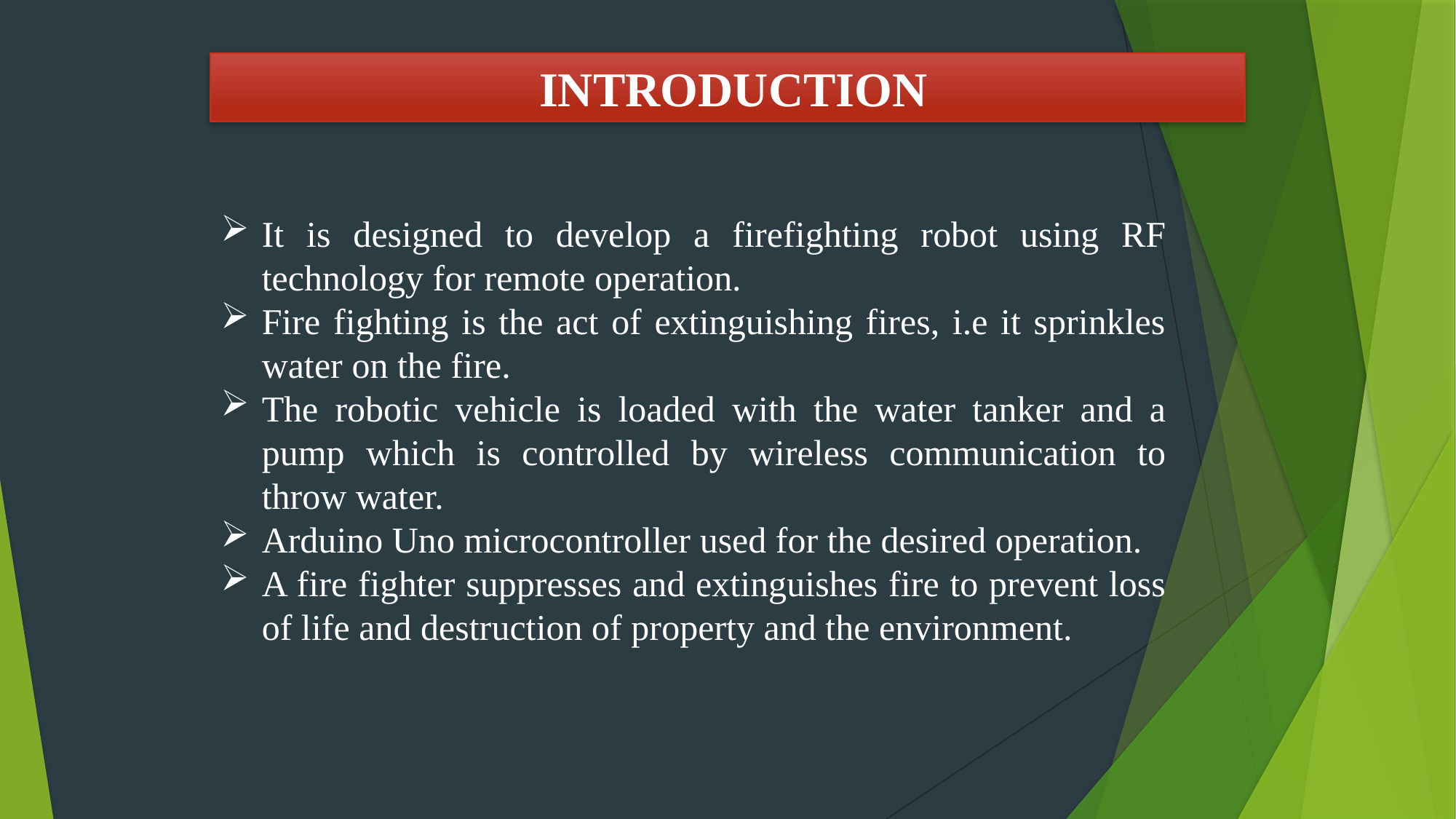

INTRODUCTION
It is designed to develop a firefighting robot using RF technology for remote operation.
Fire fighting is the act of extinguishing fires, i.e it sprinkles water on the fire.
The robotic vehicle is loaded with the water tanker and a pump which is controlled by wireless communication to throw water.
Arduino Uno microcontroller used for the desired operation.
A fire fighter suppresses and extinguishes fire to prevent loss of life and destruction of property and the environment.